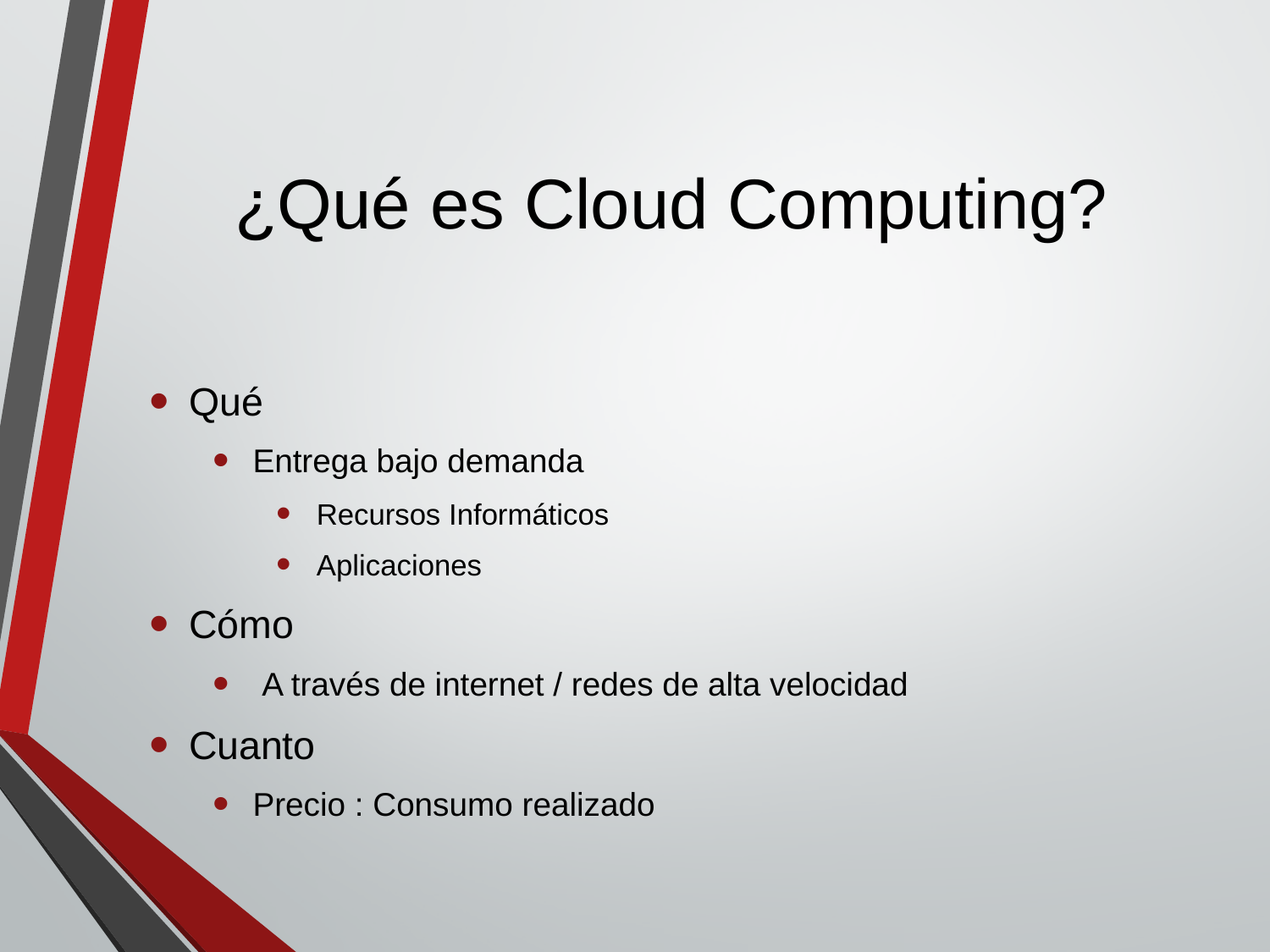

# ¿Qué es Cloud Computing?
Qué
Entrega bajo demanda
Recursos Informáticos
Aplicaciones
Cómo
 A través de internet / redes de alta velocidad
Cuanto
Precio : Consumo realizado